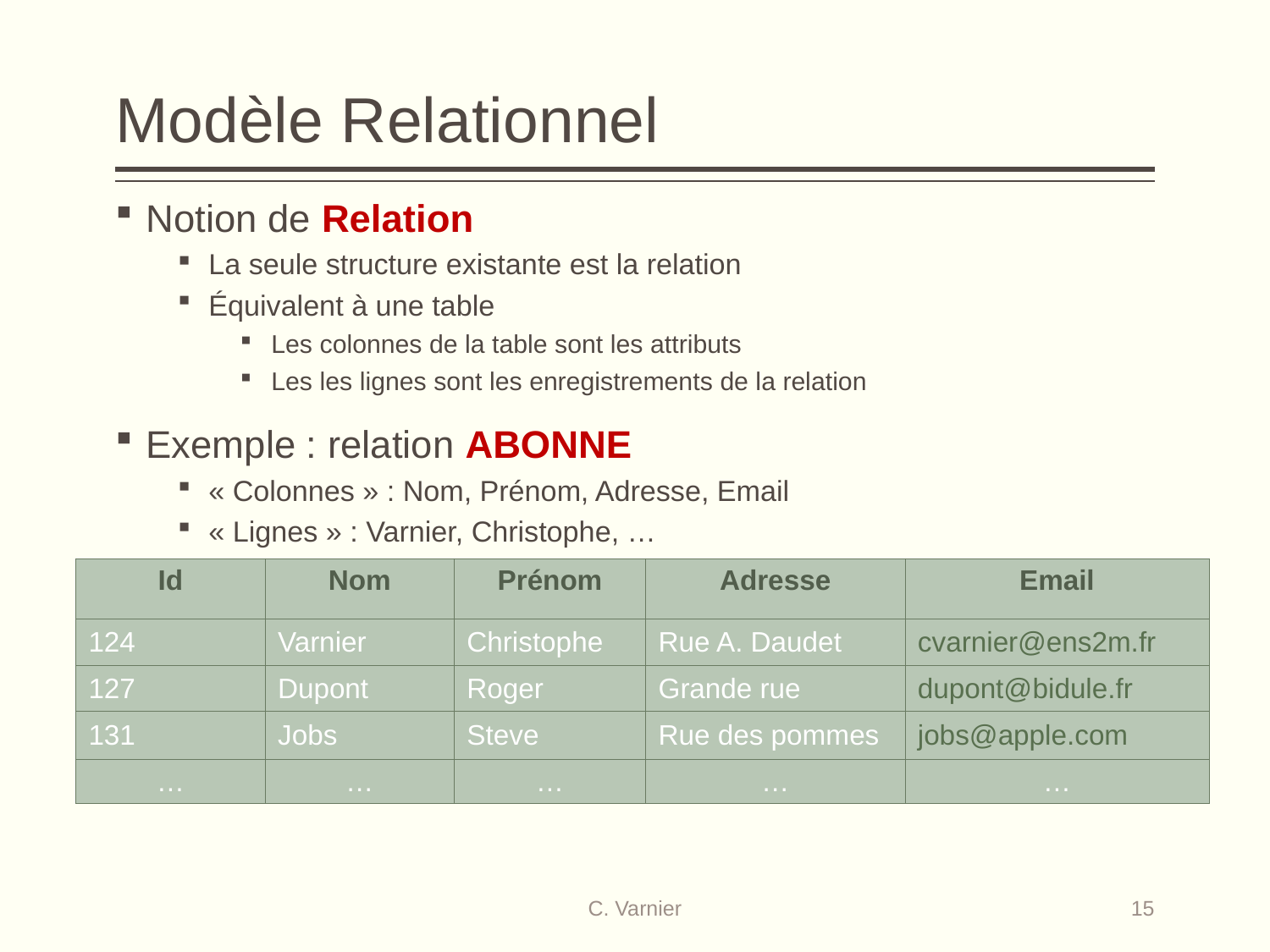

# Modèle Relationnel
Notion de Relation
La seule structure existante est la relation
Équivalent à une table
Les colonnes de la table sont les attributs
Les les lignes sont les enregistrements de la relation
Exemple : relation ABONNE
« Colonnes » : Nom, Prénom, Adresse, Email
« Lignes » : Varnier, Christophe, …

| Id | Nom | Prénom | Adresse | Email |
| --- | --- | --- | --- | --- |
| 124 | Varnier | Christophe | Rue A. Daudet | cvarnier@ens2m.fr |
| 127 | Dupont | Roger | Grande rue | dupont@bidule.fr |
| 131 | Jobs | Steve | Rue des pommes | jobs@apple.com |
| … | … | … | … | … |
C. Varnier
15